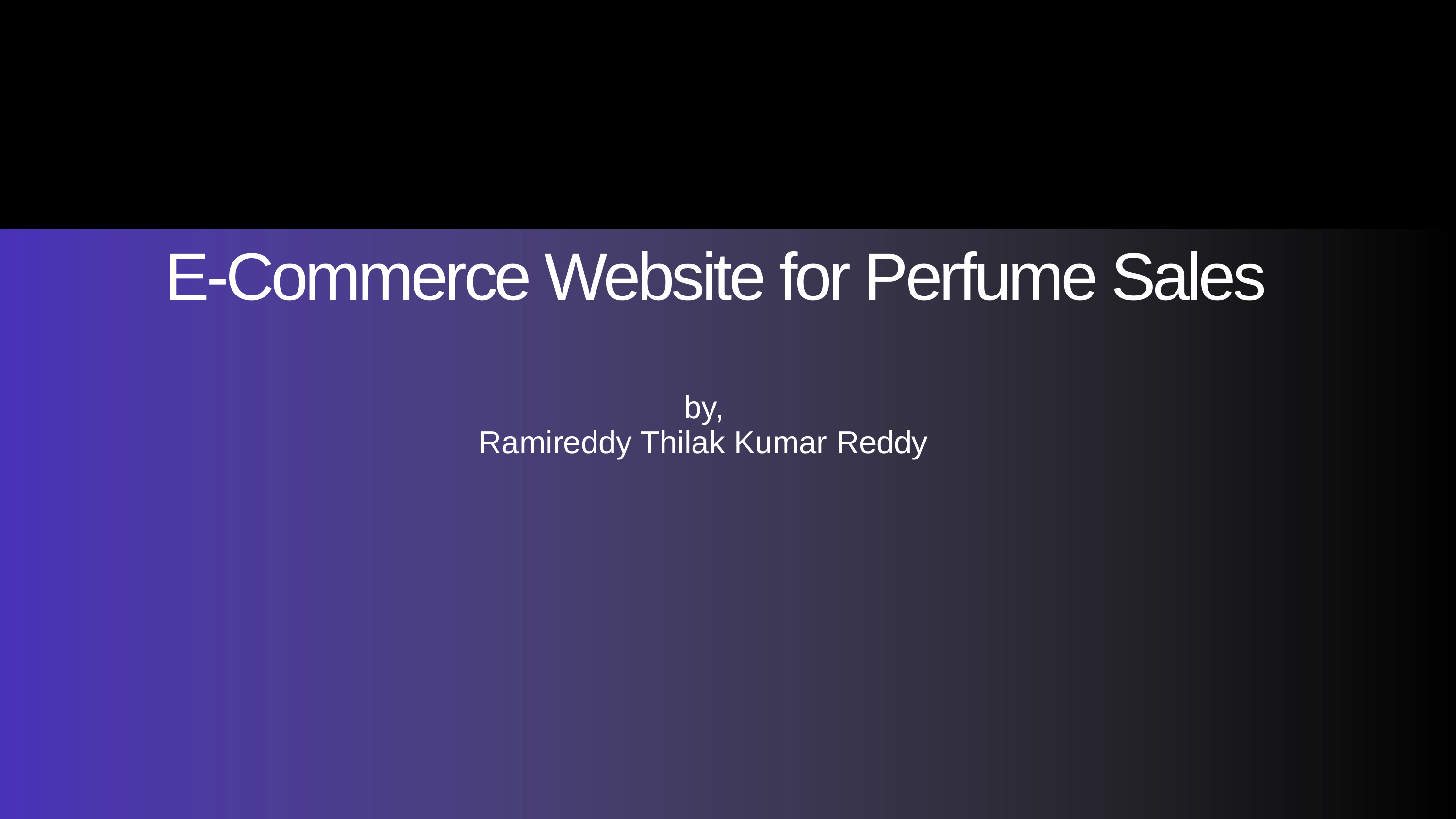

E-Commerce Website for Perfume Sales
                       by,
Ramireddy Thilak Kumar Reddy